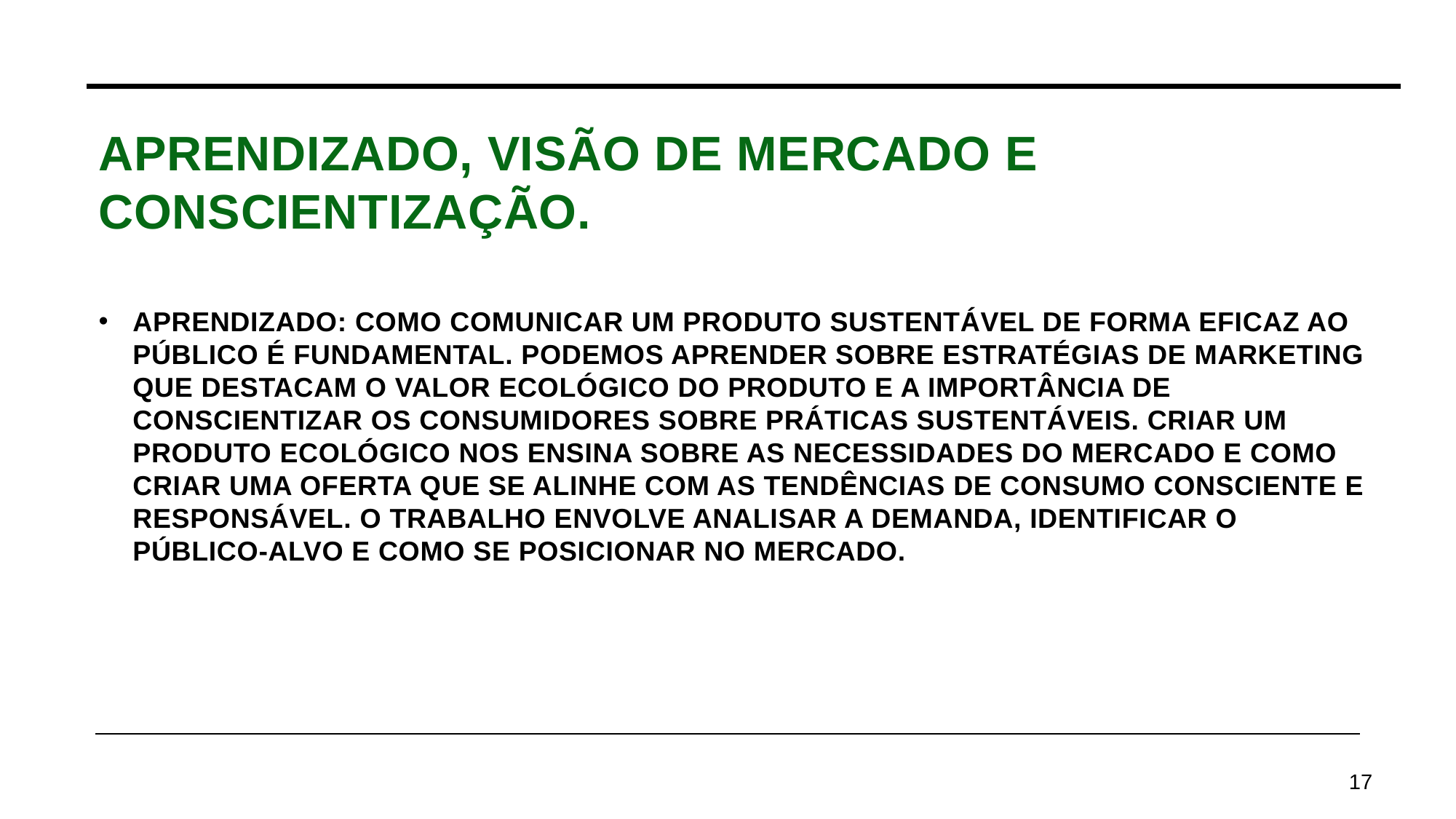

# Aprendizado, Visão de Mercado e Conscientização.
Aprendizado: Como comunicar um produto sustentável de forma eficaz ao público é fundamental. Podemos aprender sobre estratégias de marketing que destacam o valor ecológico do produto e a importância de conscientizar os consumidores sobre práticas sustentáveis. Criar um produto ecológico nos ensina sobre as necessidades do mercado e como criar uma oferta que se alinhe com as tendências de consumo consciente e responsável. O trabalho envolve analisar a demanda, identificar o público-alvo e como se posicionar no mercado.

17